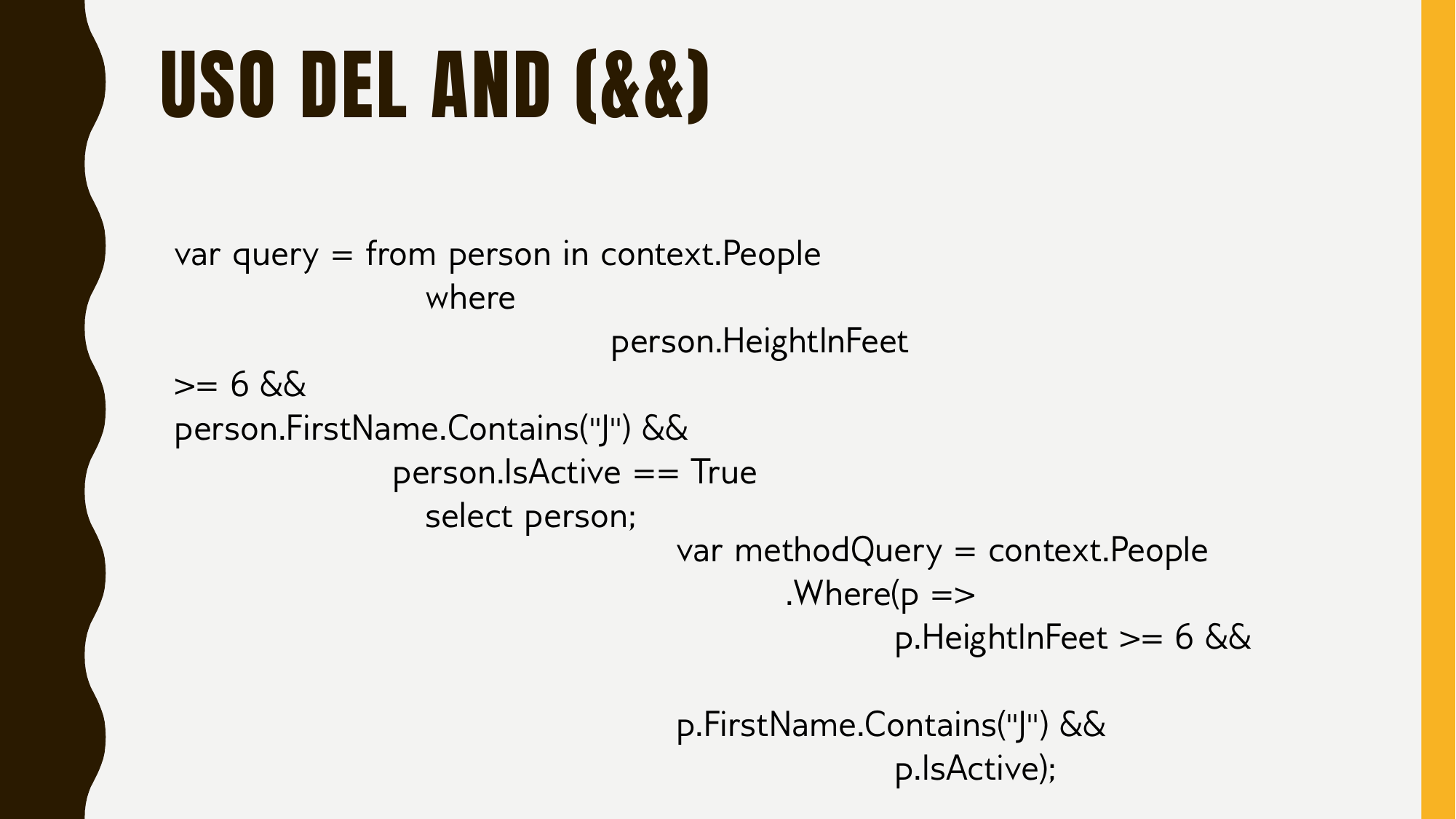

# Uso del and (&&)
var query = from person in context.People
		   where
				person.HeightInFeet >= 6 && 						person.FirstName.Contains("J") && 					person.IsActive == True
		   select person;
var methodQuery = context.People
	.Where(p =>
		p.HeightInFeet >= 6 && 						p.FirstName.Contains("J") && 				p.IsActive);